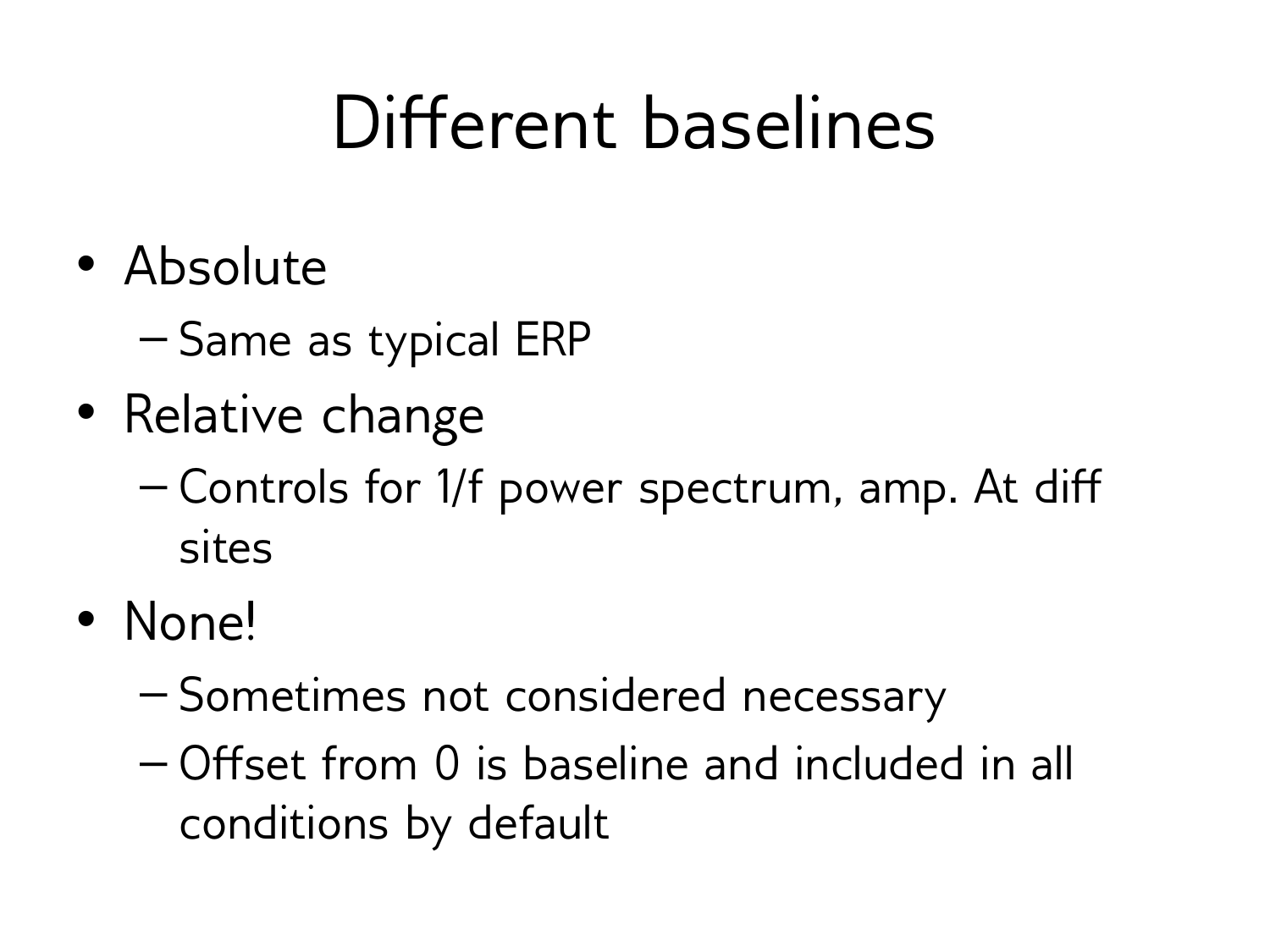

# Different baselines
Absolute
Same as typical ERP
Relative change
Controls for 1/f power spectrum, amp. At diff sites
None!
Sometimes not considered necessary
Offset from 0 is baseline and included in all conditions by default